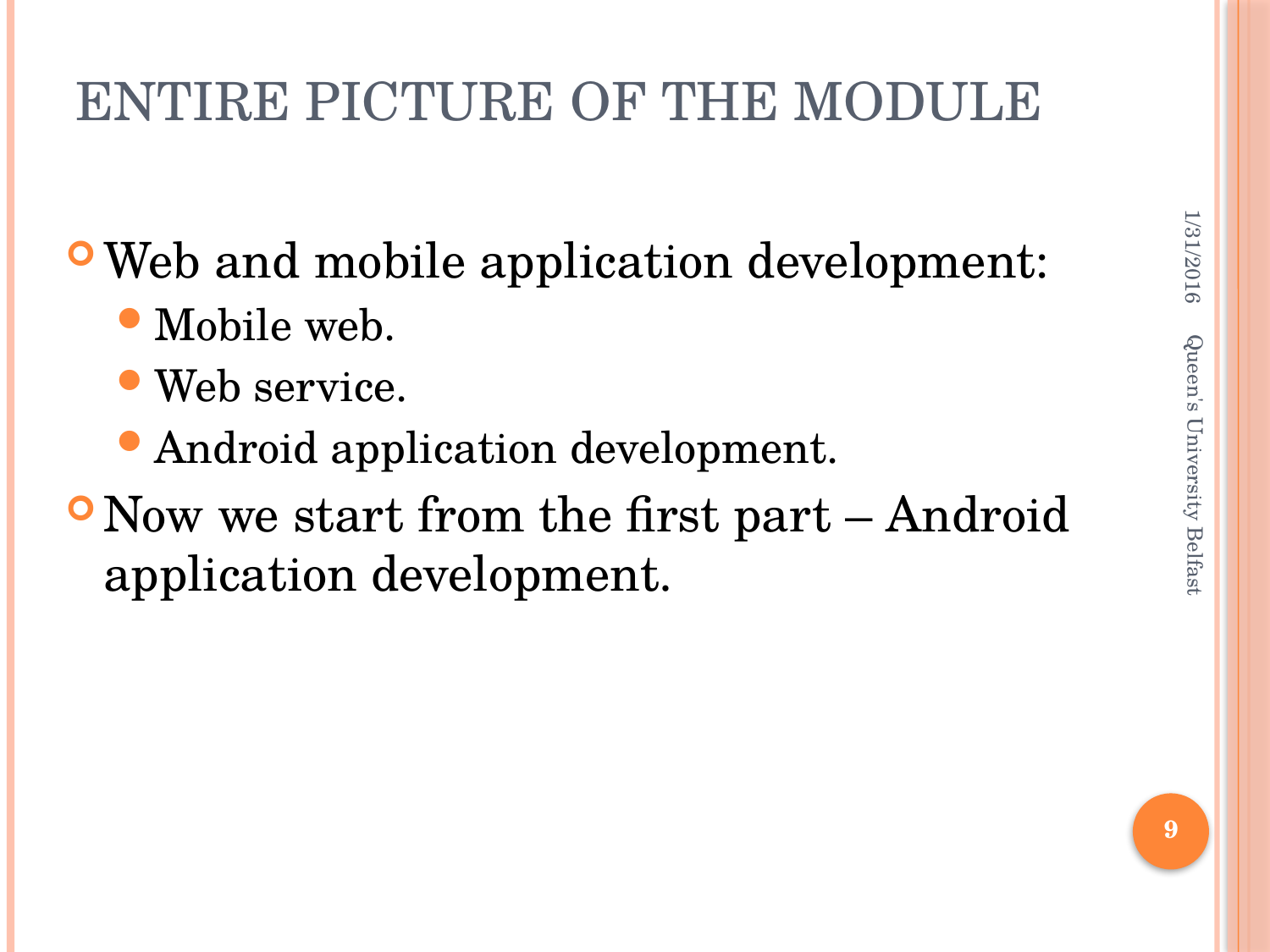

# Entire picture of the module
1/31/2016
Web and mobile application development:
Mobile web.
Web service.
Android application development.
Now we start from the first part – Android application development.
Queen's University Belfast
9